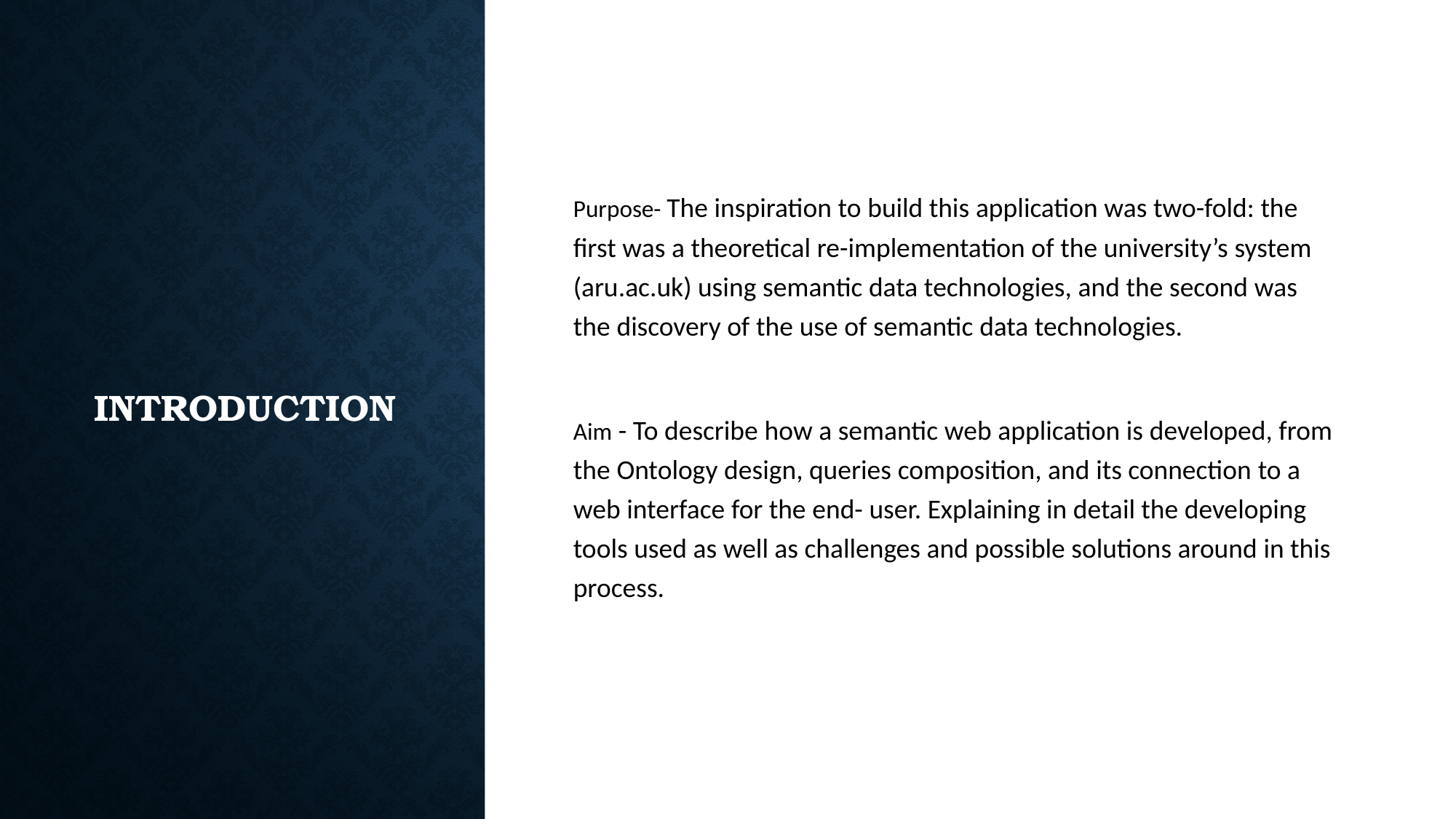

# Introduction
Purpose- The inspiration to build this application was two-fold: the first was a theoretical re-implementation of the university’s system (aru.ac.uk) using semantic data technologies, and the second was the discovery of the use of semantic data technologies.

Aim - To describe how a semantic web application is developed, from the Ontology design, queries composition, and its connection to a web interface for the end- user. Explaining in detail the developing tools used as well as challenges and possible solutions around in this process.